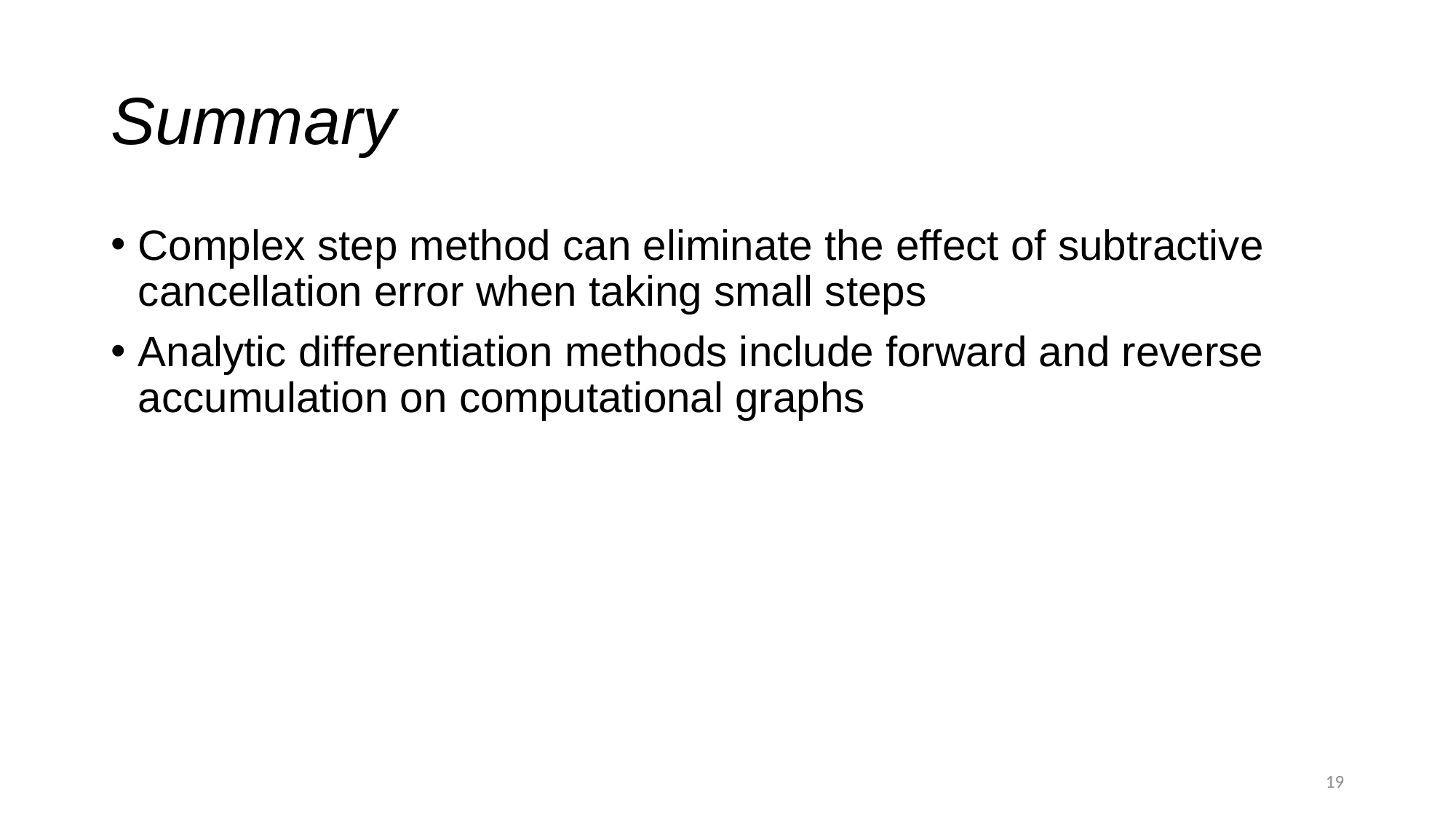

# Summary
Complex step method can eliminate the effect of subtractive cancellation error when taking small steps
Analytic differentiation methods include forward and reverse accumulation on computational graphs
19